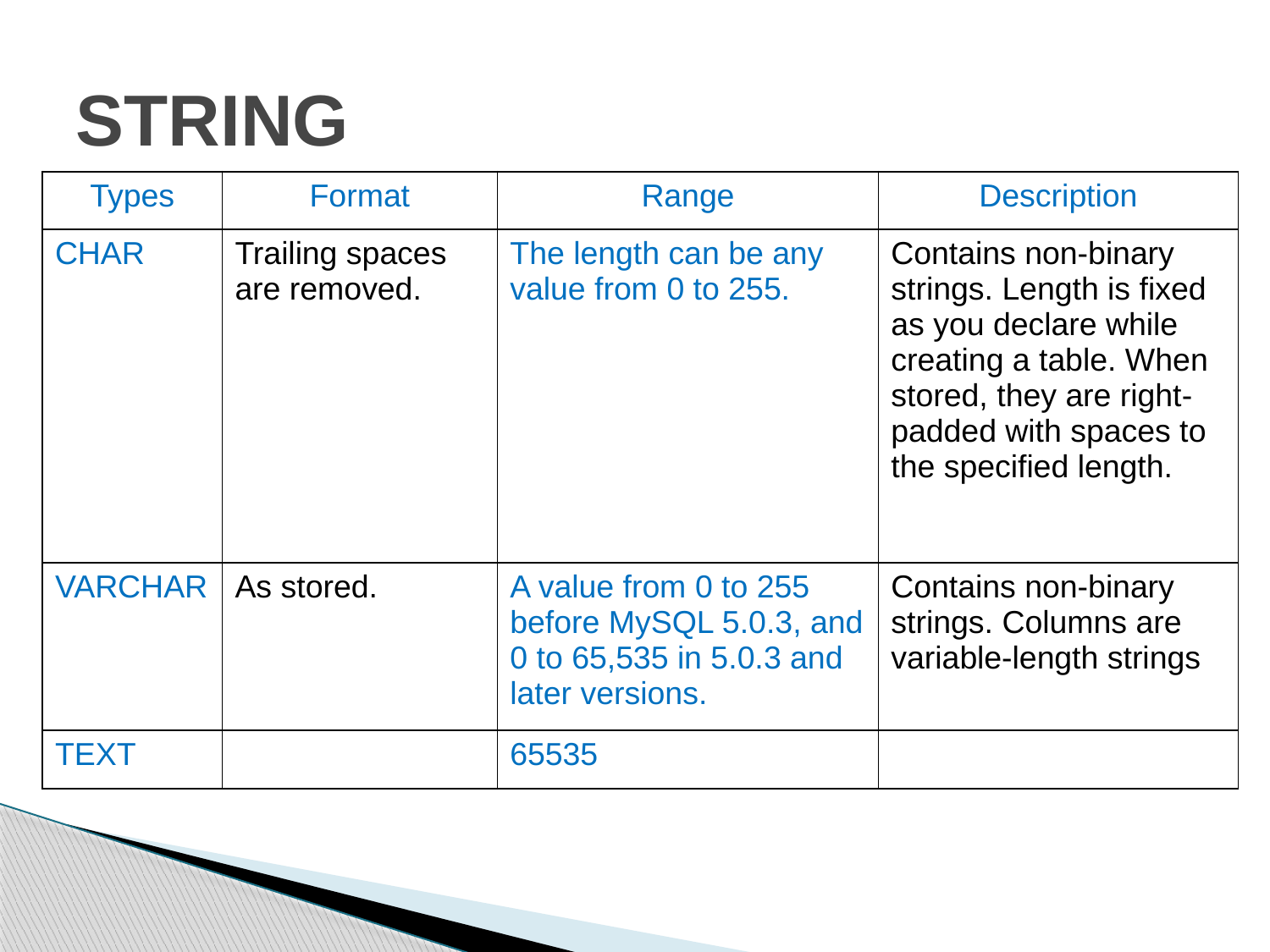

# STRING
| Types | Format | Range | Description |
| --- | --- | --- | --- |
| CHAR | Trailing spaces are removed. | The length can be any value from 0 to 255. | Contains non-binary strings. Length is fixed as you declare while creating a table. When stored, they are right-padded with spaces to the specified length. |
| VARCHAR | As stored. | A value from 0 to 255 before MySQL 5.0.3, and 0 to 65,535 in 5.0.3 and later versions. | Contains non-binary strings. Columns are variable-length strings |
| TEXT |  | 65535 |  |